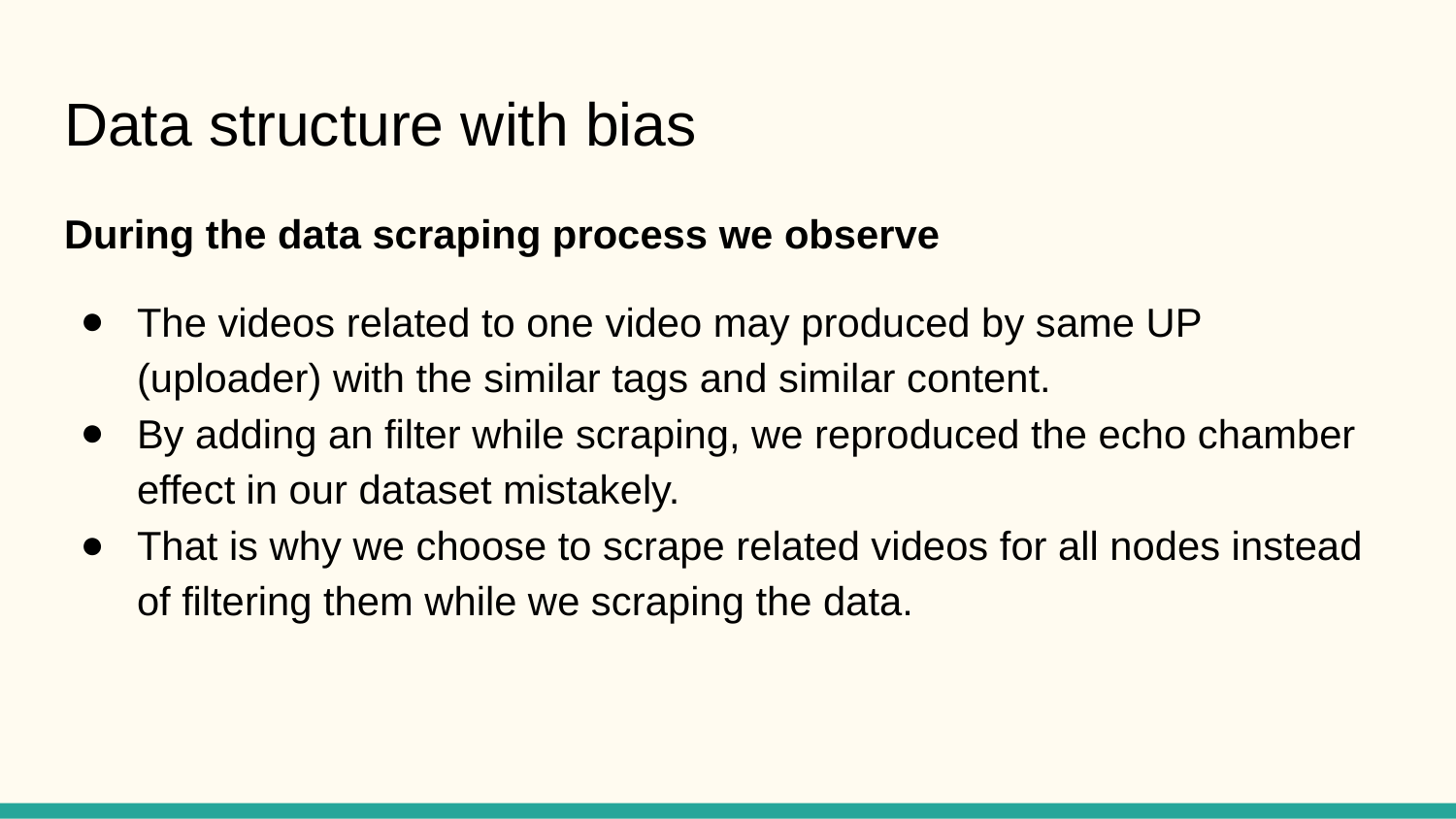

# Data structure with bias
During the data scraping process we observe
The videos related to one video may produced by same UP (uploader) with the similar tags and similar content.
By adding an filter while scraping, we reproduced the echo chamber effect in our dataset mistakely.
That is why we choose to scrape related videos for all nodes instead of filtering them while we scraping the data.